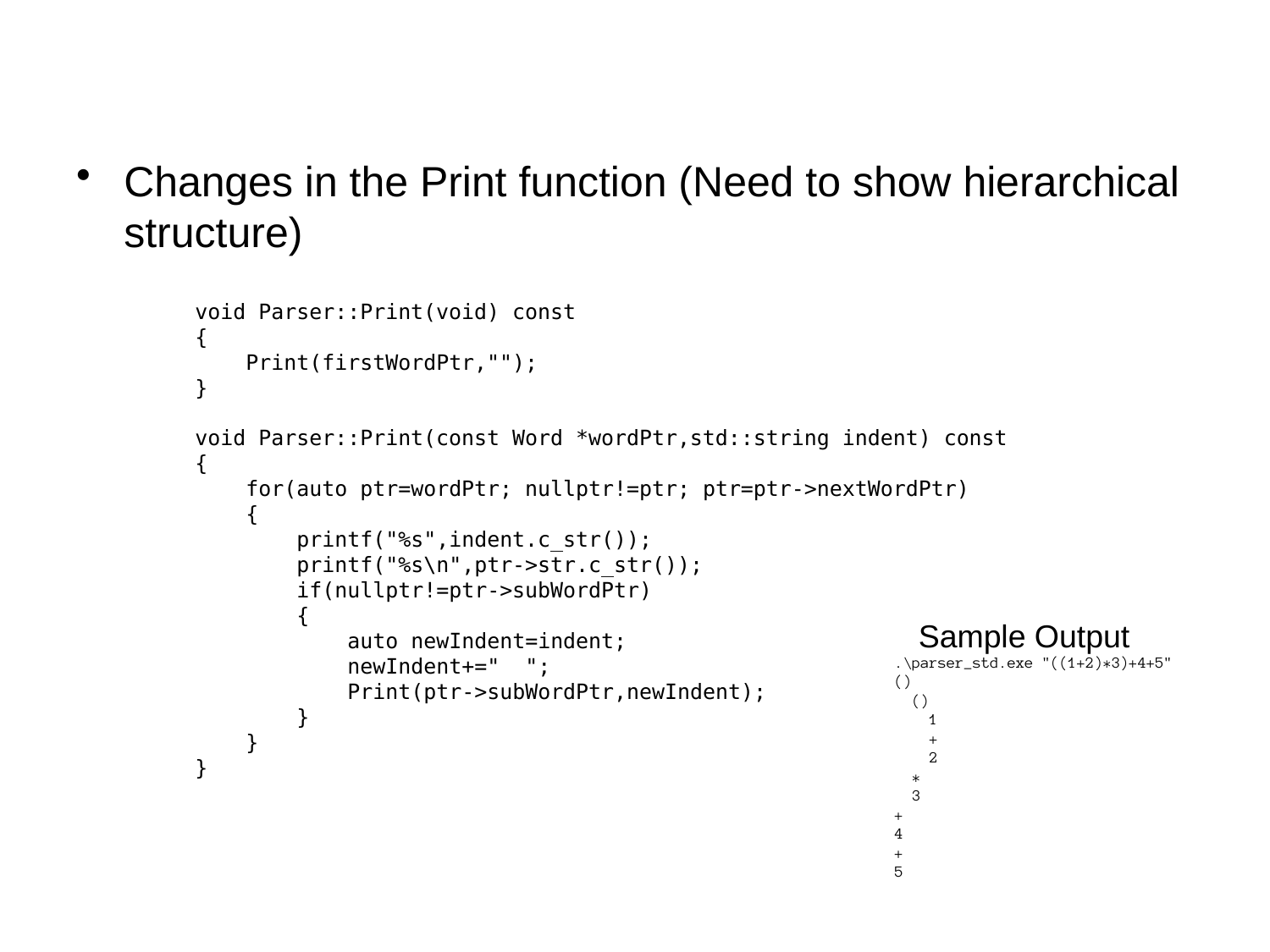

#
Changes in the Print function (Need to show hierarchical structure)
void Parser::Print(void) const
{
    Print(firstWordPtr,"");
}

void Parser::Print(const Word *wordPtr,std::string indent) const
{
    for(auto ptr=wordPtr; nullptr!=ptr; ptr=ptr->nextWordPtr)
    {
        printf("%s",indent.c_str());
        printf("%s\n",ptr->str.c_str());
        if(nullptr!=ptr->subWordPtr)
        {
            auto newIndent=indent;
            newIndent+="  ";
            Print(ptr->subWordPtr,newIndent);
        }
    }
}

Sample Output
.\parser_std.exe "((1+2)*3)+4+5"
()
  ()
    1
    +
    2
  *
  3
+
4
+
5